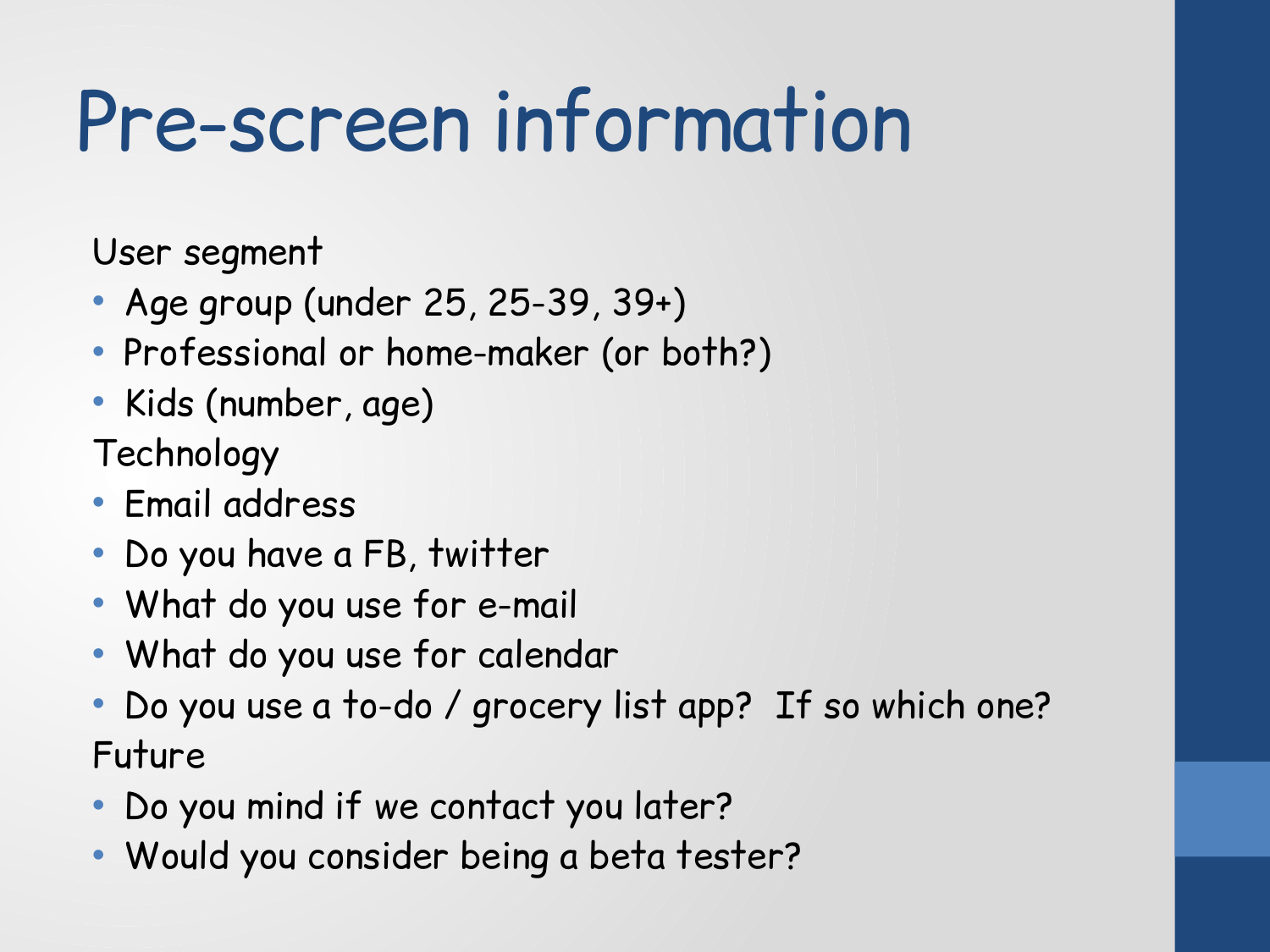

# Pre-screen information
User segment
Age group (under 25, 25-39, 39+)
Professional or home-maker (or both?)
Kids (number, age)
Technology
Email address
Do you have a FB, twitter
What do you use for e-mail
What do you use for calendar
Do you use a to-do / grocery list app?  If so which one?
Future
Do you mind if we contact you later?
Would you consider being a beta tester?